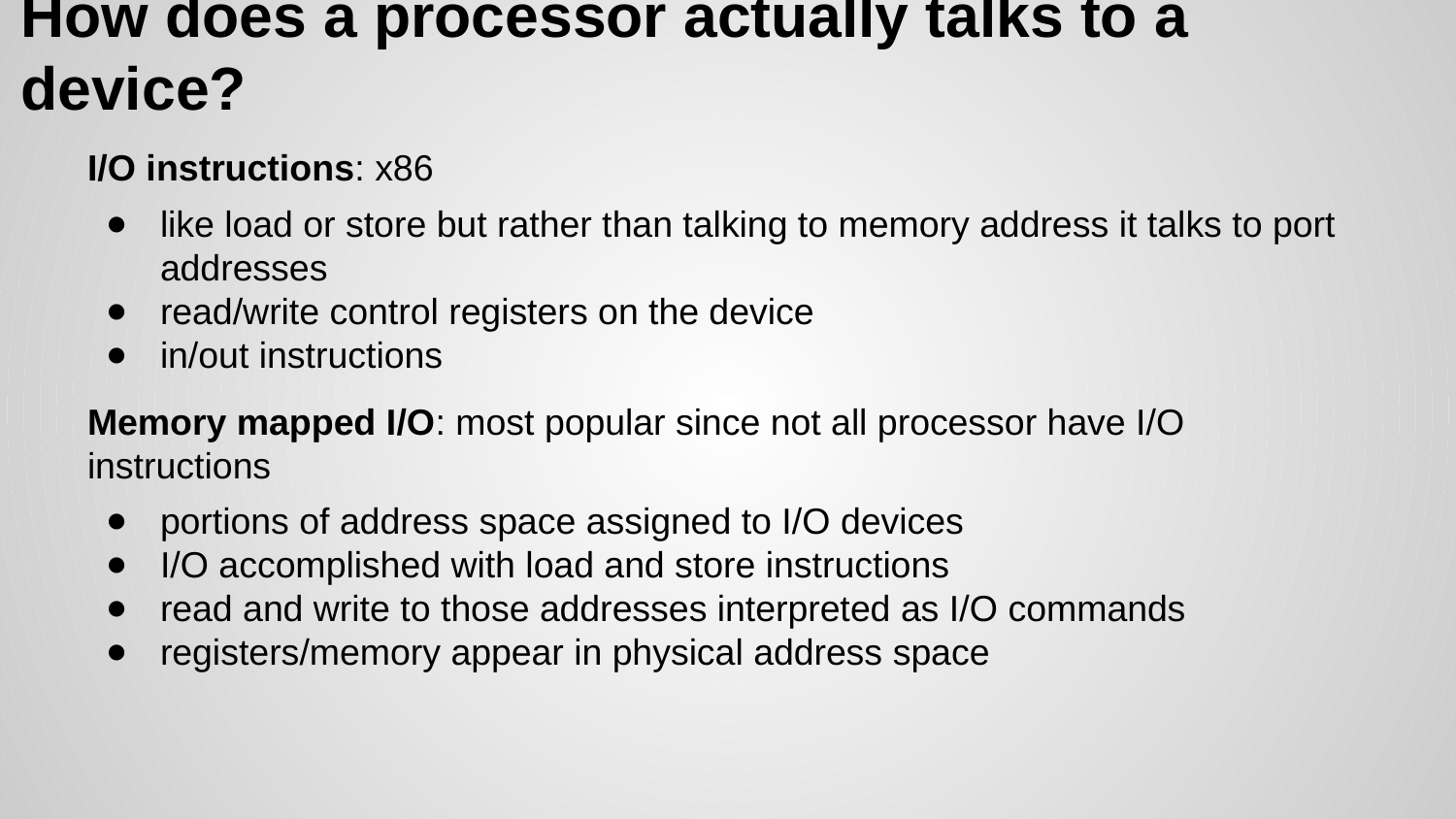

# How does a processor actually talks to a device?
I/O instructions: x86
like load or store but rather than talking to memory address it talks to port addresses
read/write control registers on the device
in/out instructions
Memory mapped I/O: most popular since not all processor have I/O instructions
portions of address space assigned to I/O devices
I/O accomplished with load and store instructions
read and write to those addresses interpreted as I/O commands
registers/memory appear in physical address space